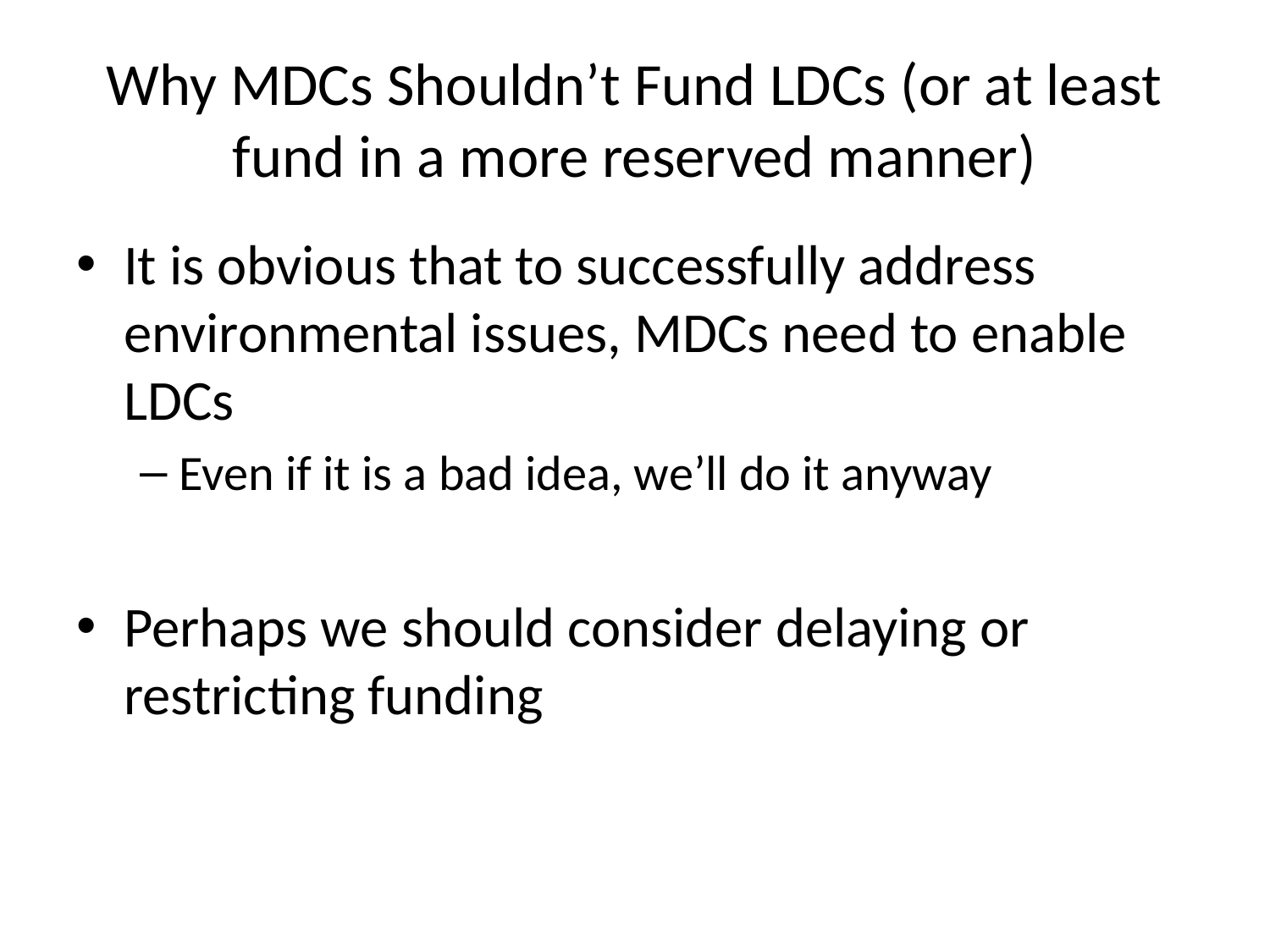

# Why MDCs Shouldn’t Fund LDCs (or at least fund in a more reserved manner)
It is obvious that to successfully address environmental issues, MDCs need to enable LDCs
Even if it is a bad idea, we’ll do it anyway

Perhaps we should consider delaying or restricting funding